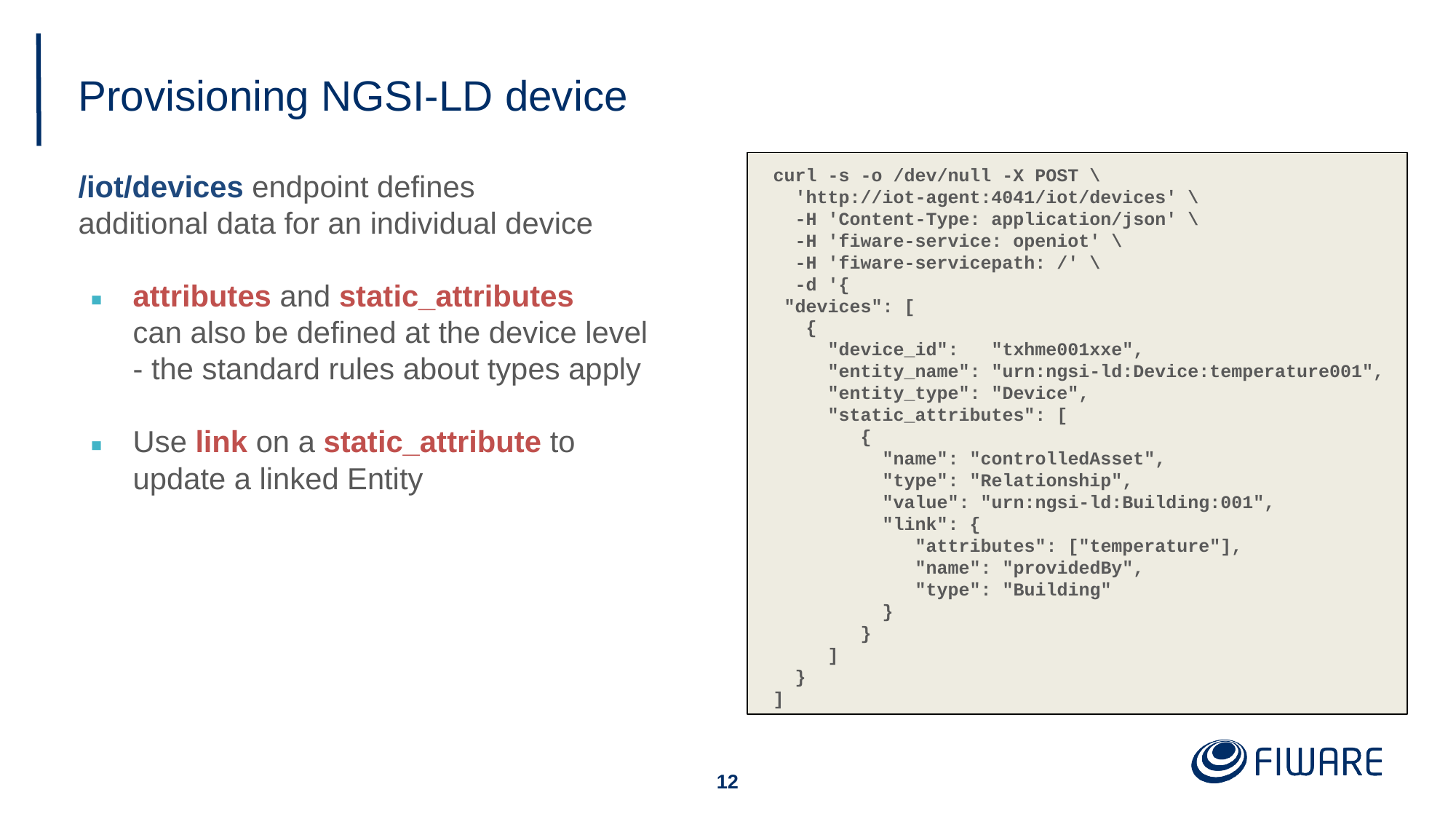

# Provisioning NGSI-LD device
curl -s -o /dev/null -X POST \
  'http://iot-agent:4041/iot/devices' \
  -H 'Content-Type: application/json' \
  -H 'fiware-service: openiot' \
  -H 'fiware-servicepath: /' \
  -d '{
 "devices": [
   {
     "device_id":   "txhme001xxe",
     "entity_name": "urn:ngsi-ld:Device:temperature001",
     "entity_type": "Device",
     "static_attributes": [
        {
          "name": "controlledAsset",
          "type": "Relationship",
          "value": "urn:ngsi-ld:Building:001",
          "link": {
             "attributes": ["temperature"],
             "name": "providedBy",
             "type": "Building"
          }
        }
     ]
  }
]

/iot/devices endpoint defines
additional data for an individual device

attributes and static_attributes
can also be defined at the device level
- the standard rules about types apply

Use link on a static_attribute to
update a linked Entity

12